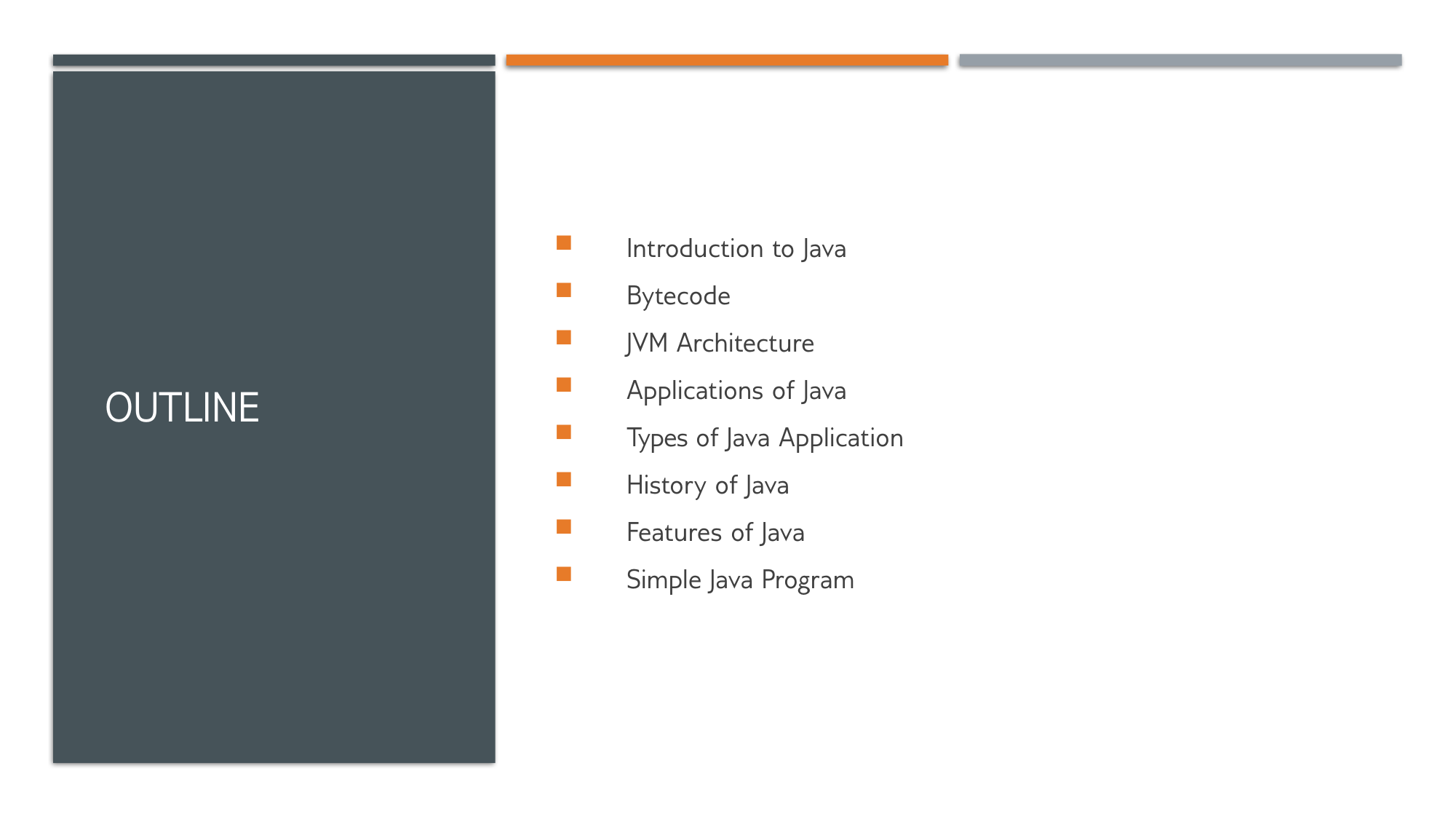

# Outline
Introduction to Java
Bytecode
JVM Architecture
Applications of Java
Types of Java Application
History of Java
Features of Java
Simple Java Program